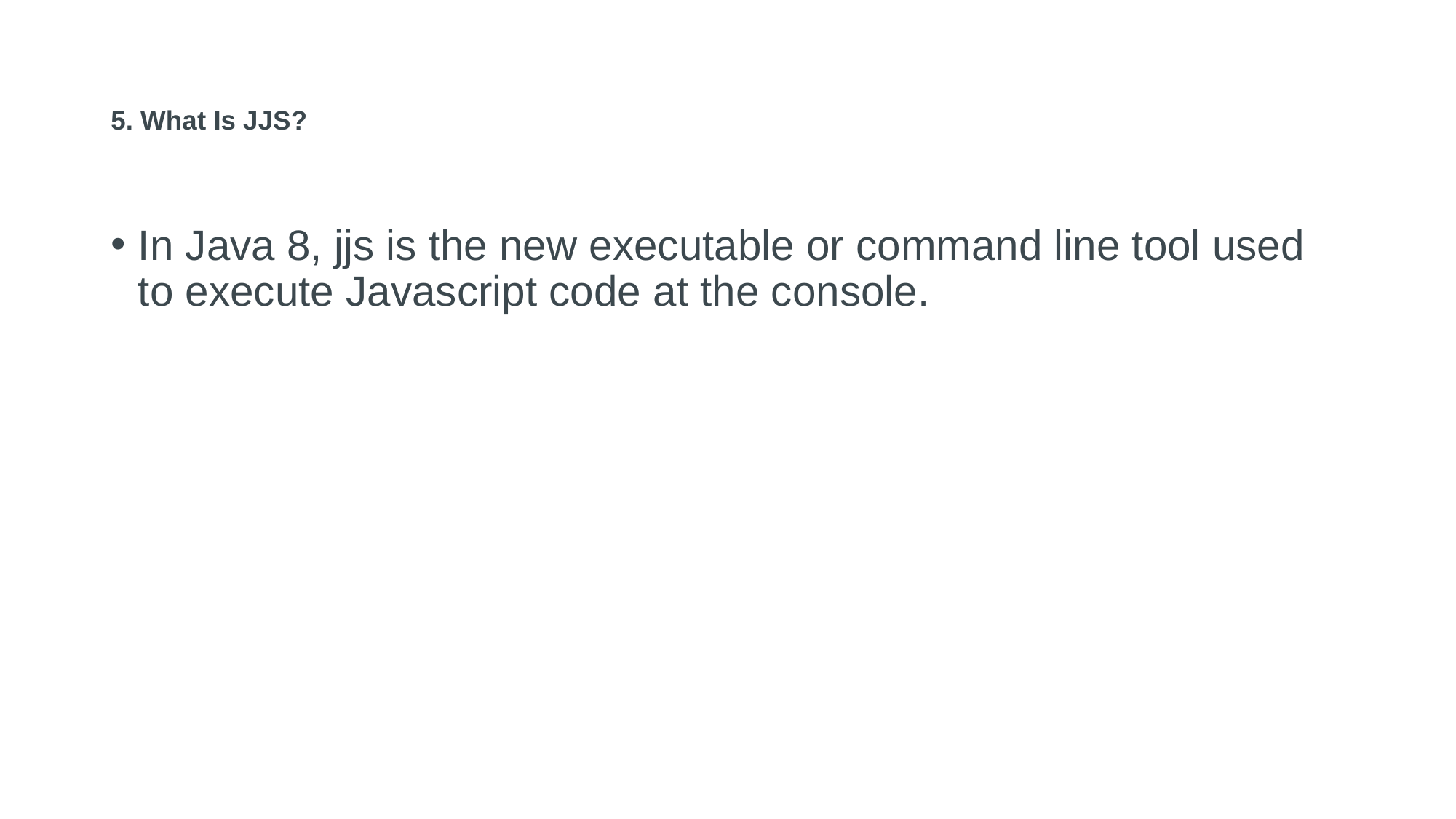

# 5. What Is JJS?
In Java 8, jjs is the new executable or command line tool used to execute Javascript code at the console.